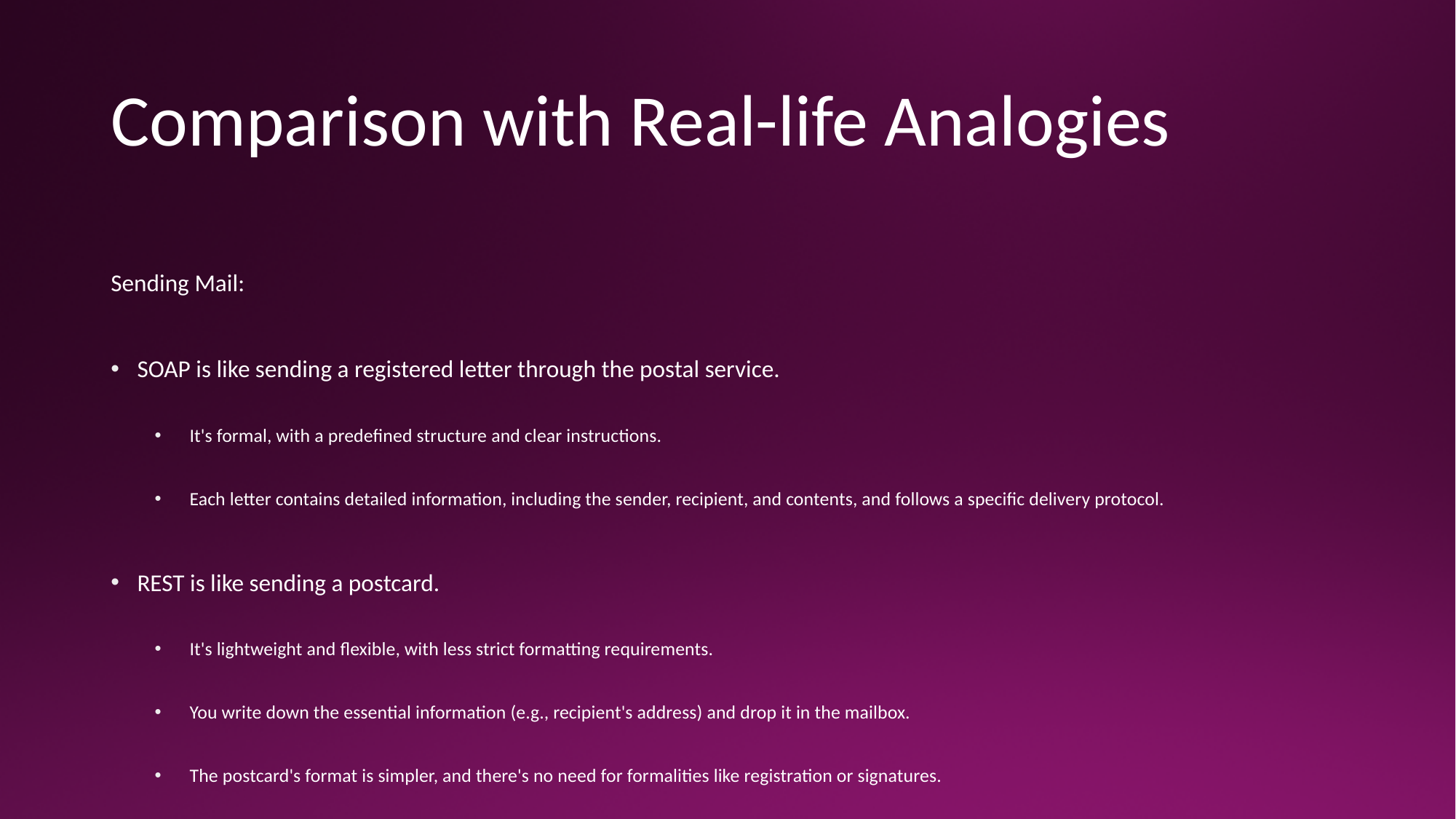

# Comparison with Real-life Analogies
Sending Mail:
SOAP is like sending a registered letter through the postal service.
It's formal, with a predefined structure and clear instructions.
Each letter contains detailed information, including the sender, recipient, and contents, and follows a specific delivery protocol.
REST is like sending a postcard.
It's lightweight and flexible, with less strict formatting requirements.
You write down the essential information (e.g., recipient's address) and drop it in the mailbox.
The postcard's format is simpler, and there's no need for formalities like registration or signatures.